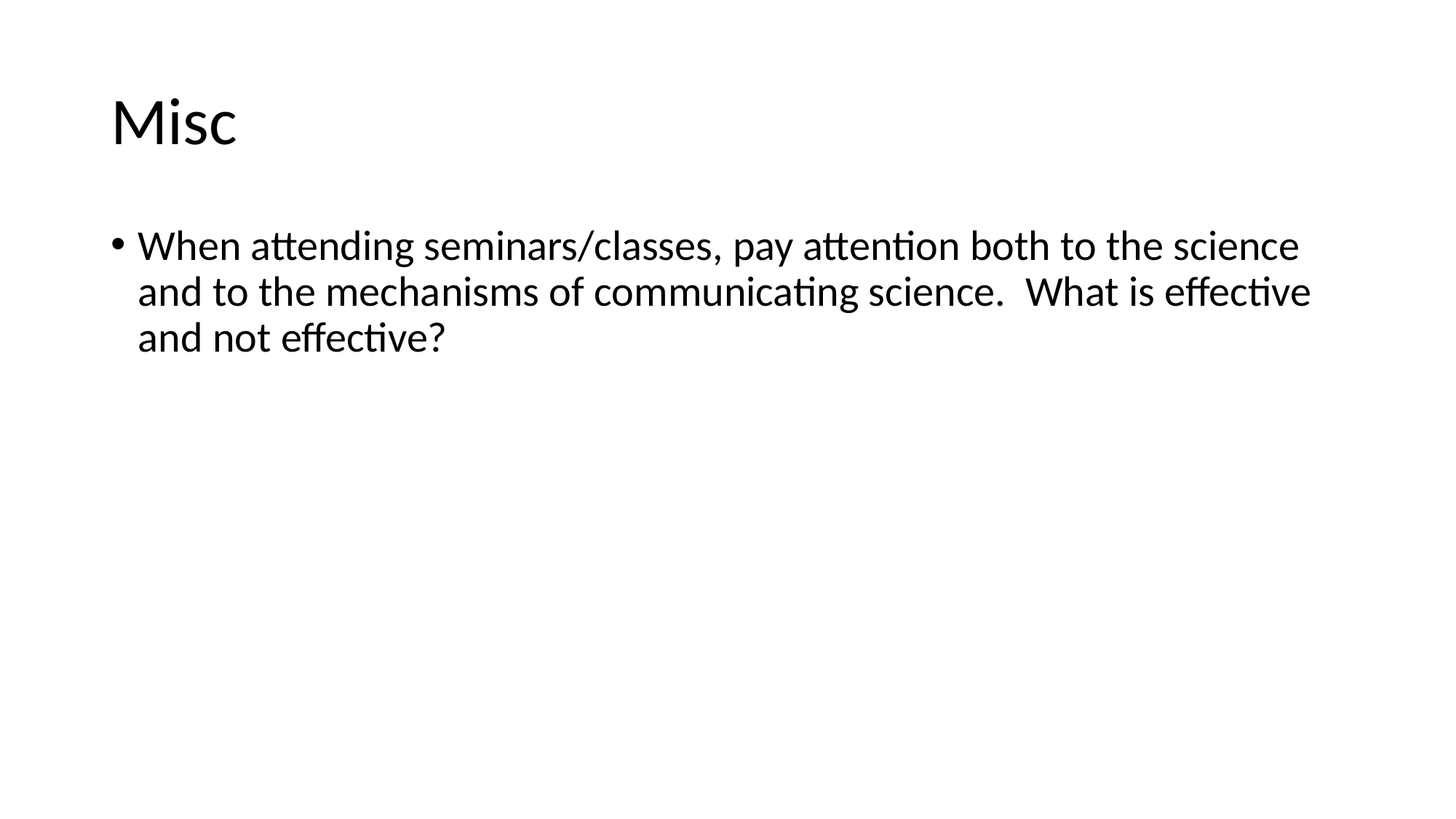

# Misc
When attending seminars/classes, pay attention both to the science and to the mechanisms of communicating science.  What is effective and not effective?